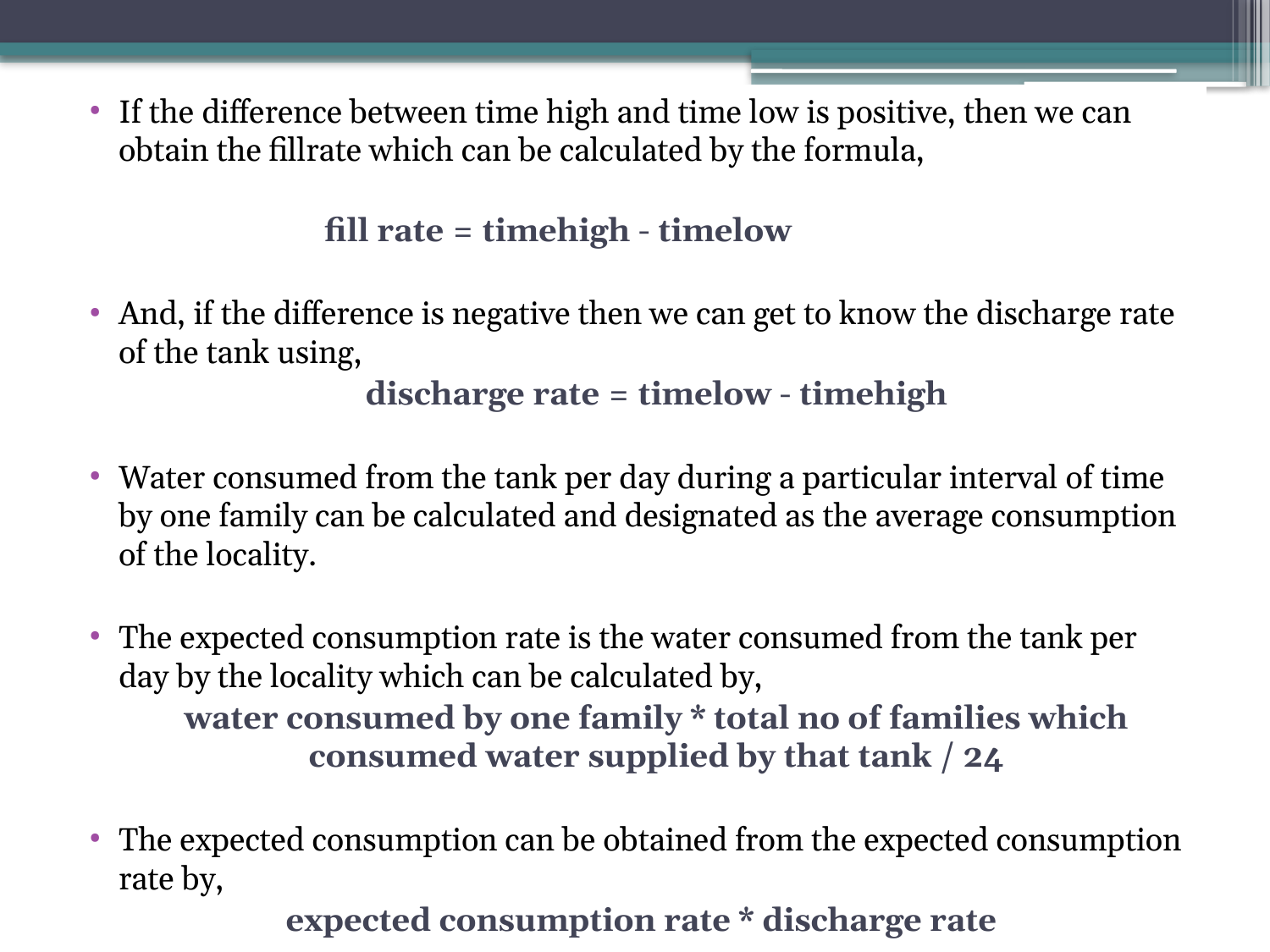

If the difference between time high and time low is positive, then we can obtain the fillrate which can be calculated by the formula,
                               fill rate = timehigh - timelow

And, if the difference is negative then we can get to know the discharge rate of the tank using,
	discharge rate = timelow - timehigh

Water consumed from the tank per day during a particular interval of time by one family can be calculated and designated as the average consumption of the locality.

The expected consumption rate is the water consumed from the tank per day by the locality which can be calculated by,
	water consumed by one family * total no of families which consumed water supplied by that tank / 24

The expected consumption can be obtained from the expected consumption rate by,
expected consumption rate * discharge rate